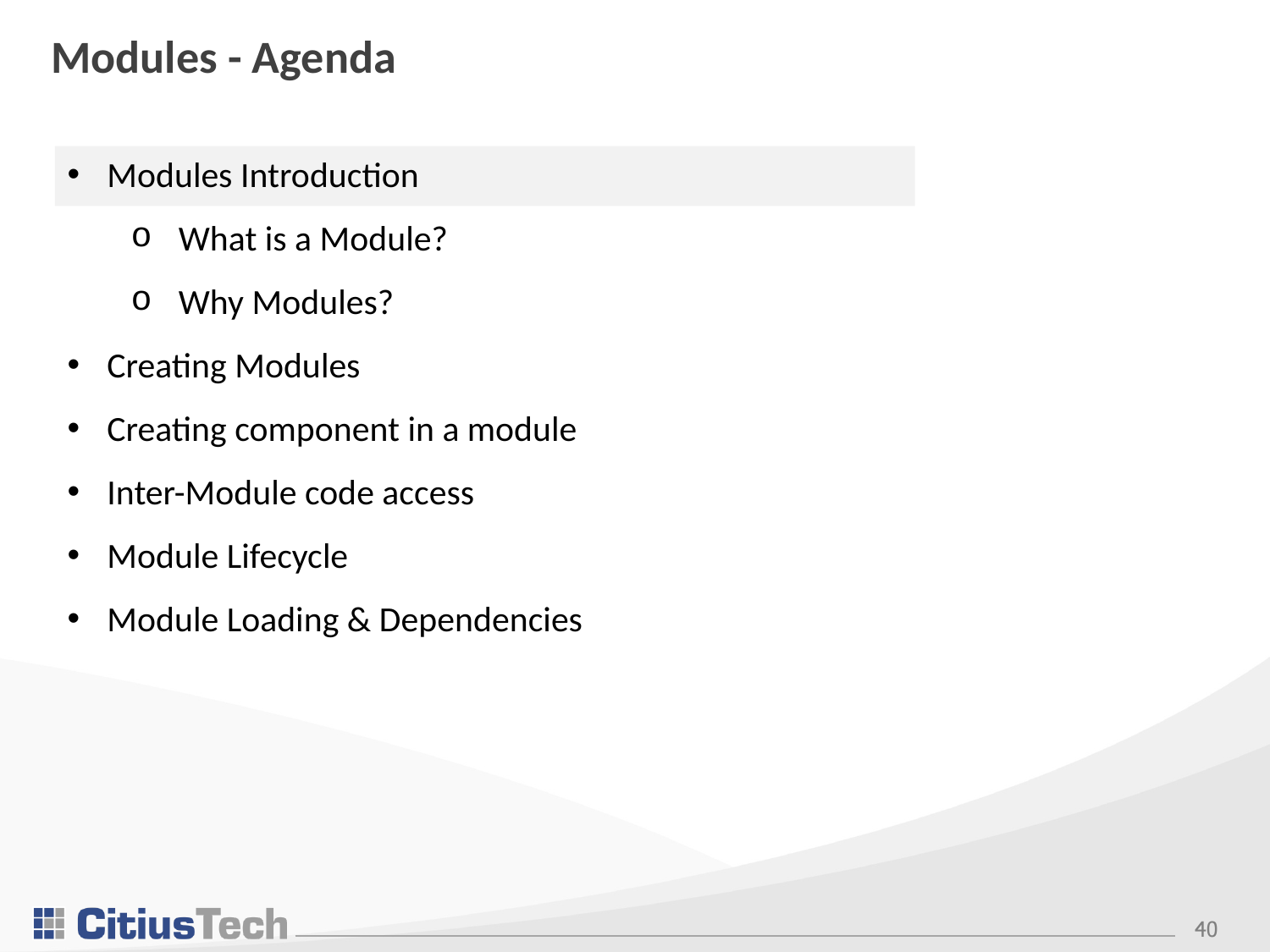

# Modules - Agenda

Modules Introduction
What is a Module?
Why Modules?
Creating Modules
Creating component in a module
Inter-Module code access
Module Lifecycle
Module Loading & Dependencies